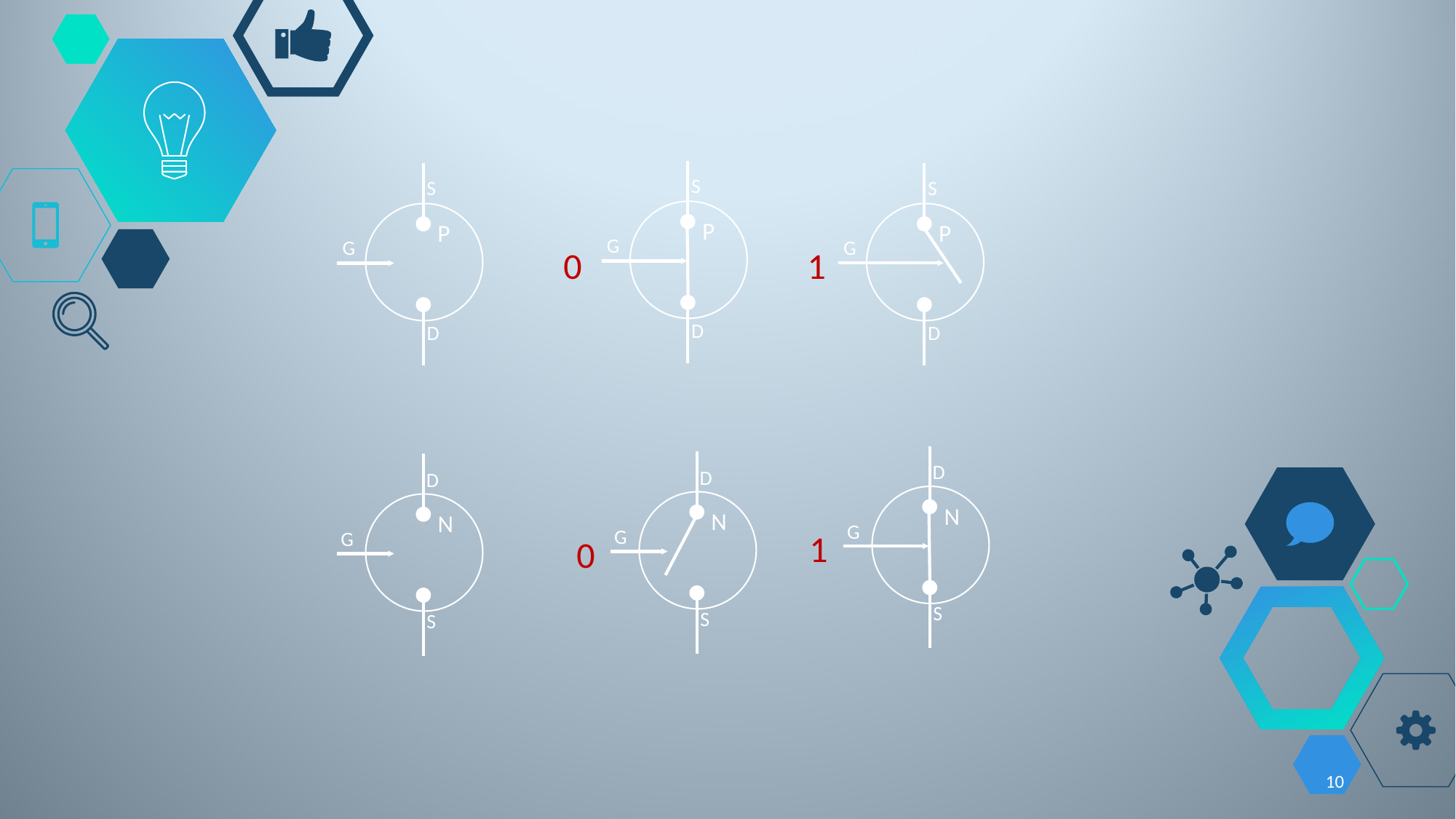

P
S
G
D

P
S
G
D

P
S
G
D
0
1

N
D
G
S

N
D
G
S

N
D
G
S
1
0
10